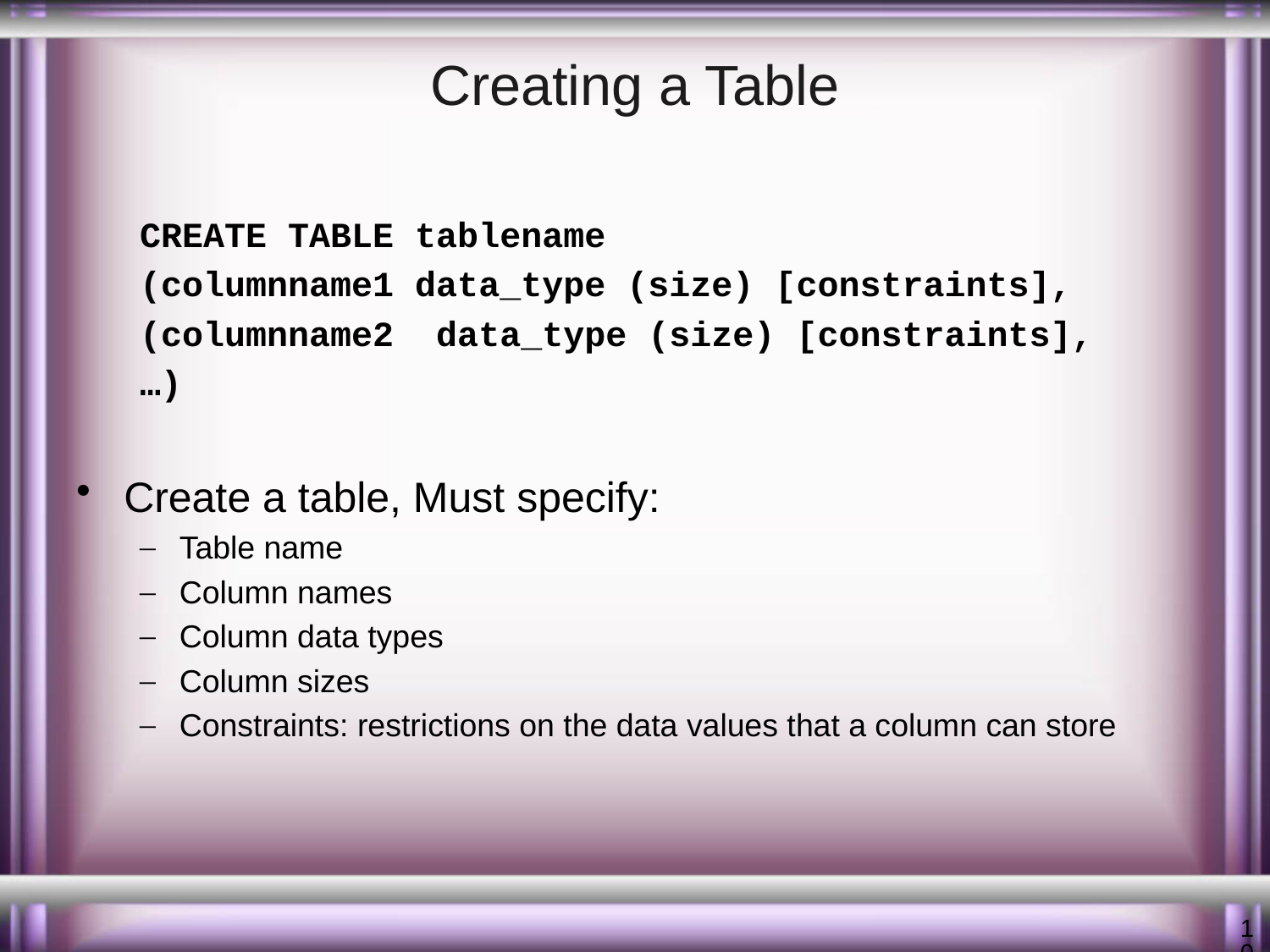

# Creating a Table

CREATE TABLE tablename
(columnname1 data_type (size) [constraints],
(columnname2  data_type (size) [constraints],
…)

Create a table, Must specify:
Table name
Column names
Column data types
Column sizes
Constraints: restrictions on the data values that a column can store

10